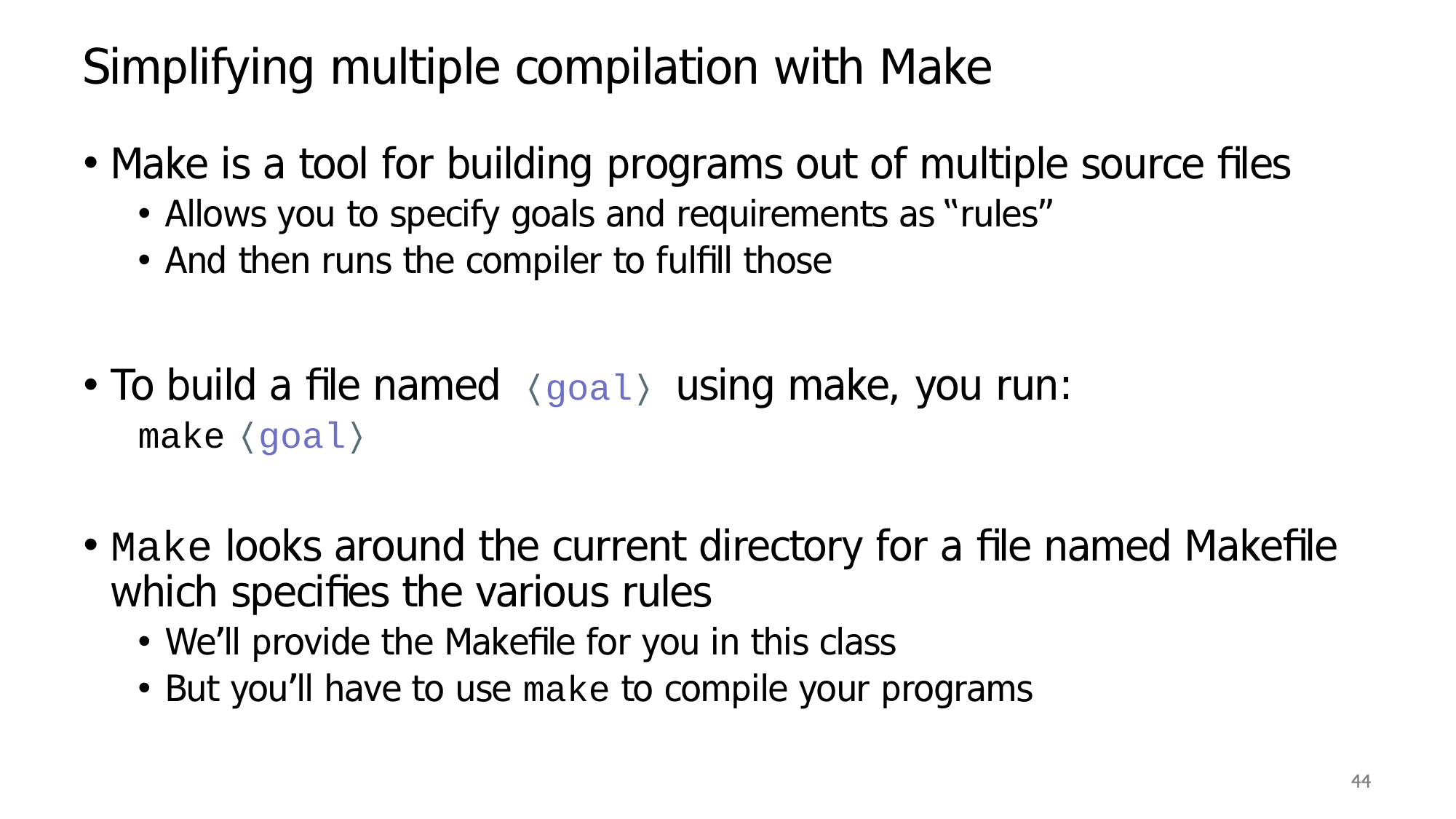

# Simplifying multiple compilation with Make
Make is a tool for building programs out of multiple source files
Allows you to specify goals and requirements as “rules”
And then runs the compiler to fulfill those

To build a file named ⟨goal⟩ using make, you run:
make ⟨goal⟩

Make looks around the current directory for a file named Makefile which specifies the various rules
We’ll provide the Makefile for you in this class
But you’ll have to use make to compile your programs
44